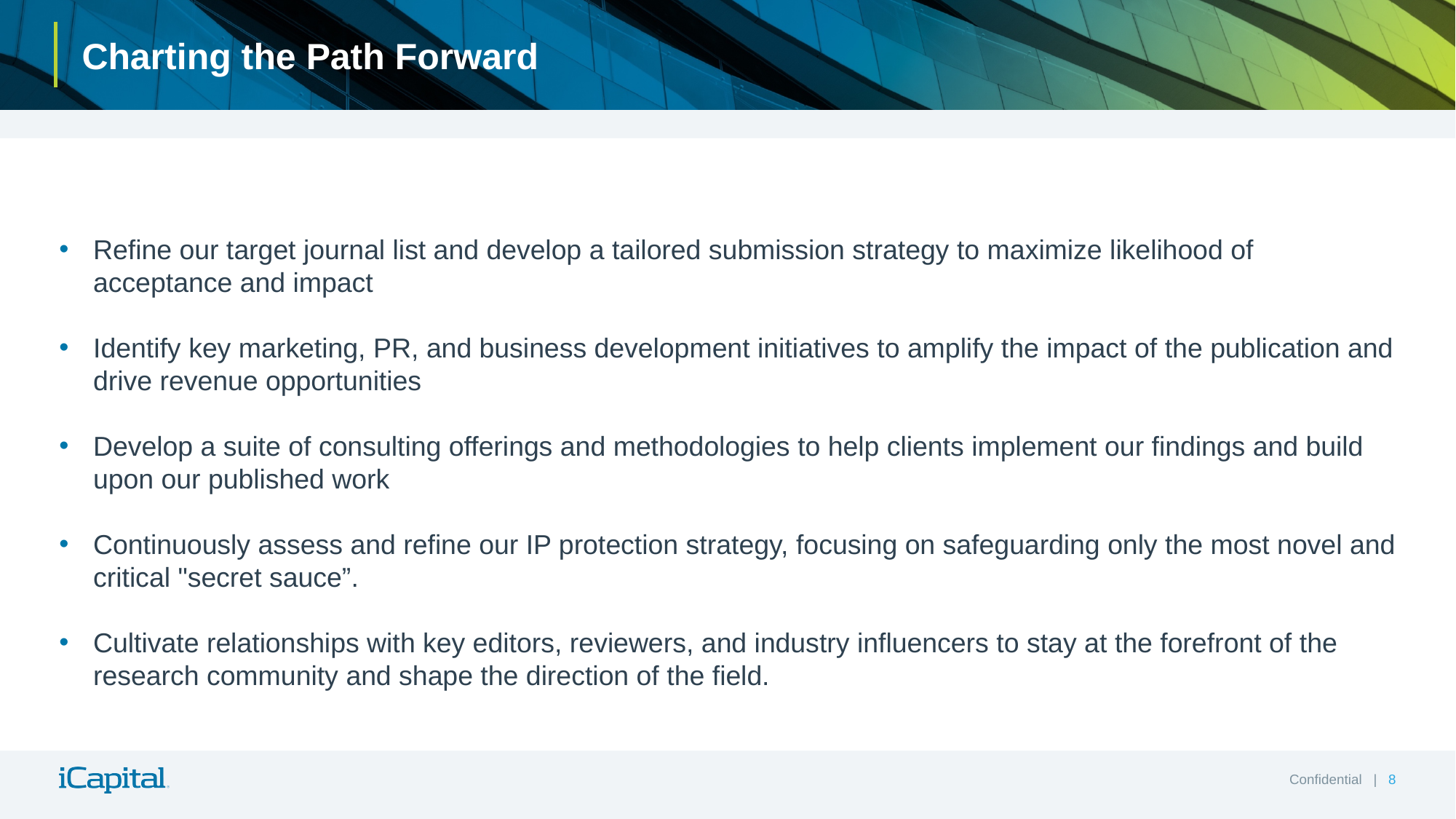

# Charting the Path Forward
Refine our target journal list and develop a tailored submission strategy to maximize likelihood of acceptance and impact

Identify key marketing, PR, and business development initiatives to amplify the impact of the publication and drive revenue opportunities

Develop a suite of consulting offerings and methodologies to help clients implement our findings and build upon our published work

Continuously assess and refine our IP protection strategy, focusing on safeguarding only the most novel and critical "secret sauce”.

Cultivate relationships with key editors, reviewers, and industry influencers to stay at the forefront of the research community and shape the direction of the field.